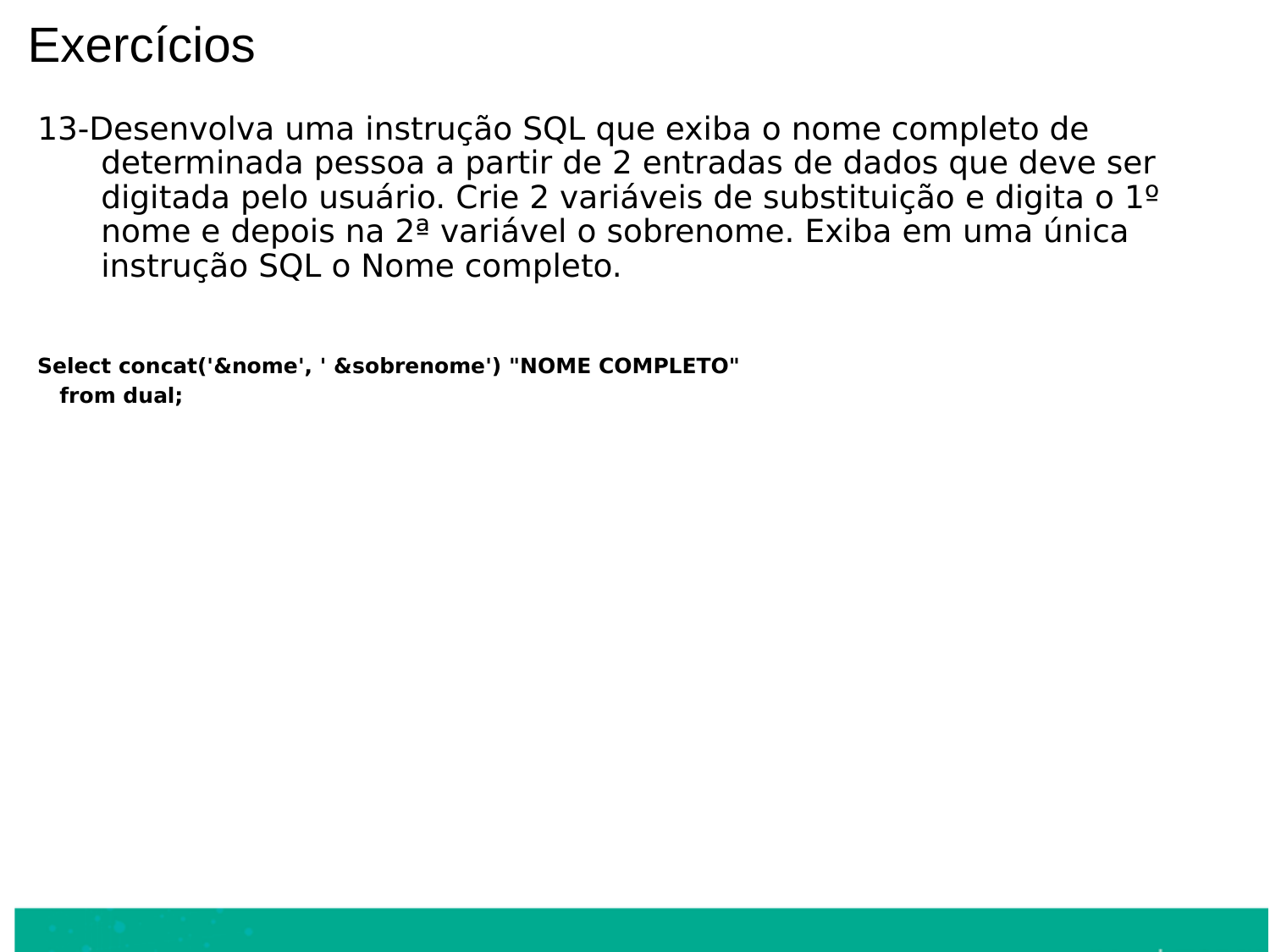

Exercícios
13-Desenvolva uma instrução SQL que exiba o nome completo de determinada pessoa a partir de 2 entradas de dados que deve ser digitada pelo usuário. Crie 2 variáveis de substituição e digita o 1º nome e depois na 2ª variável o sobrenome. Exiba em uma única instrução SQL o Nome completo.
Select concat('&nome', ' &sobrenome') "NOME COMPLETO"
   from dual;